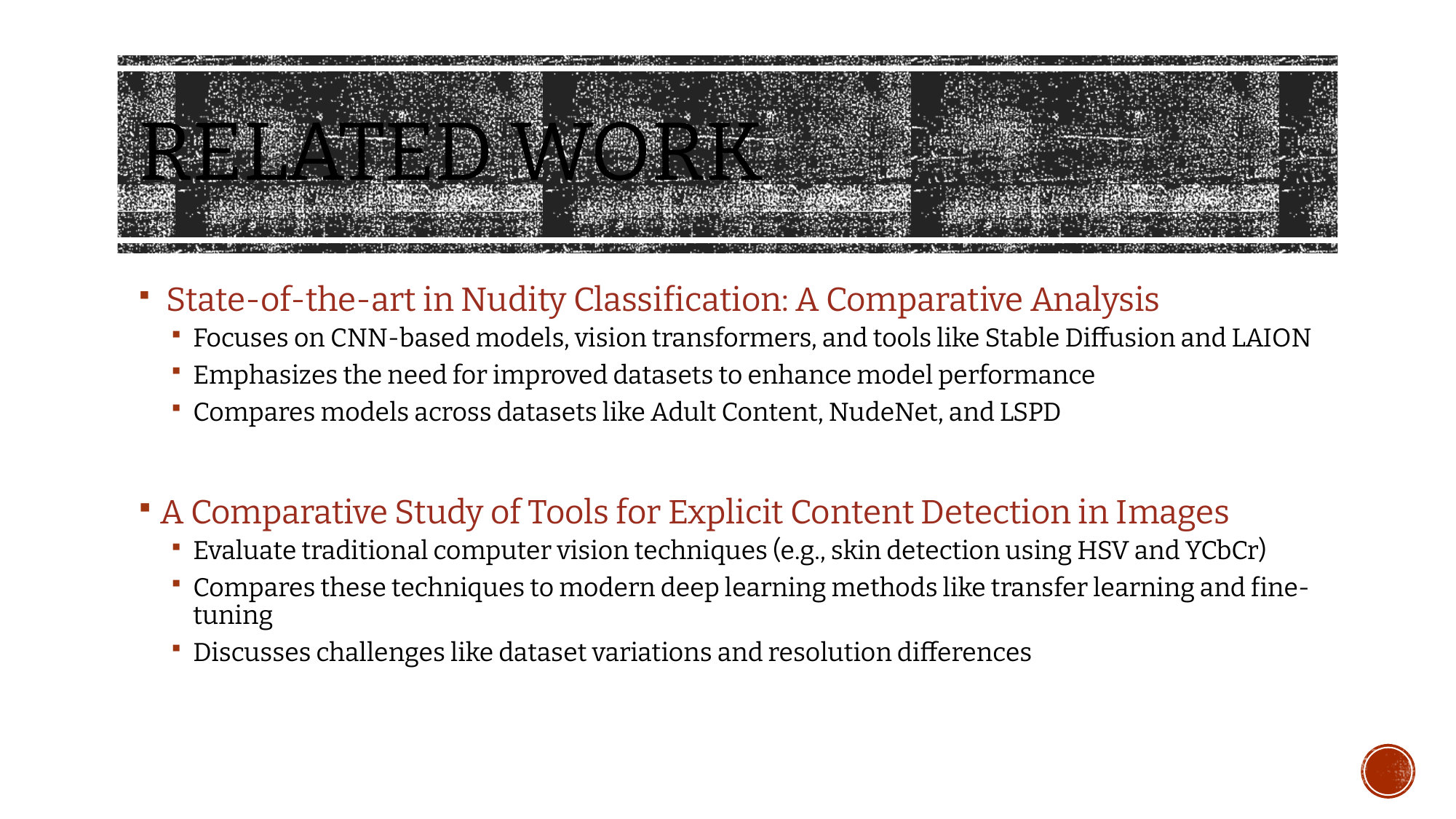

# Related Work

 State-of-the-art in Nudity Classification: A Comparative Analysis
Focuses on CNN-based models, vision transformers, and tools like Stable Diffusion and LAION
Emphasizes the need for improved datasets to enhance model performance
Compares models across datasets like Adult Content, NudeNet, and LSPD

A Comparative Study of Tools for Explicit Content Detection in Images
Evaluate traditional computer vision techniques (e.g., skin detection using HSV and YCbCr)
Compares these techniques to modern deep learning methods like transfer learning and fine-tuning
Discusses challenges like dataset variations and resolution differences